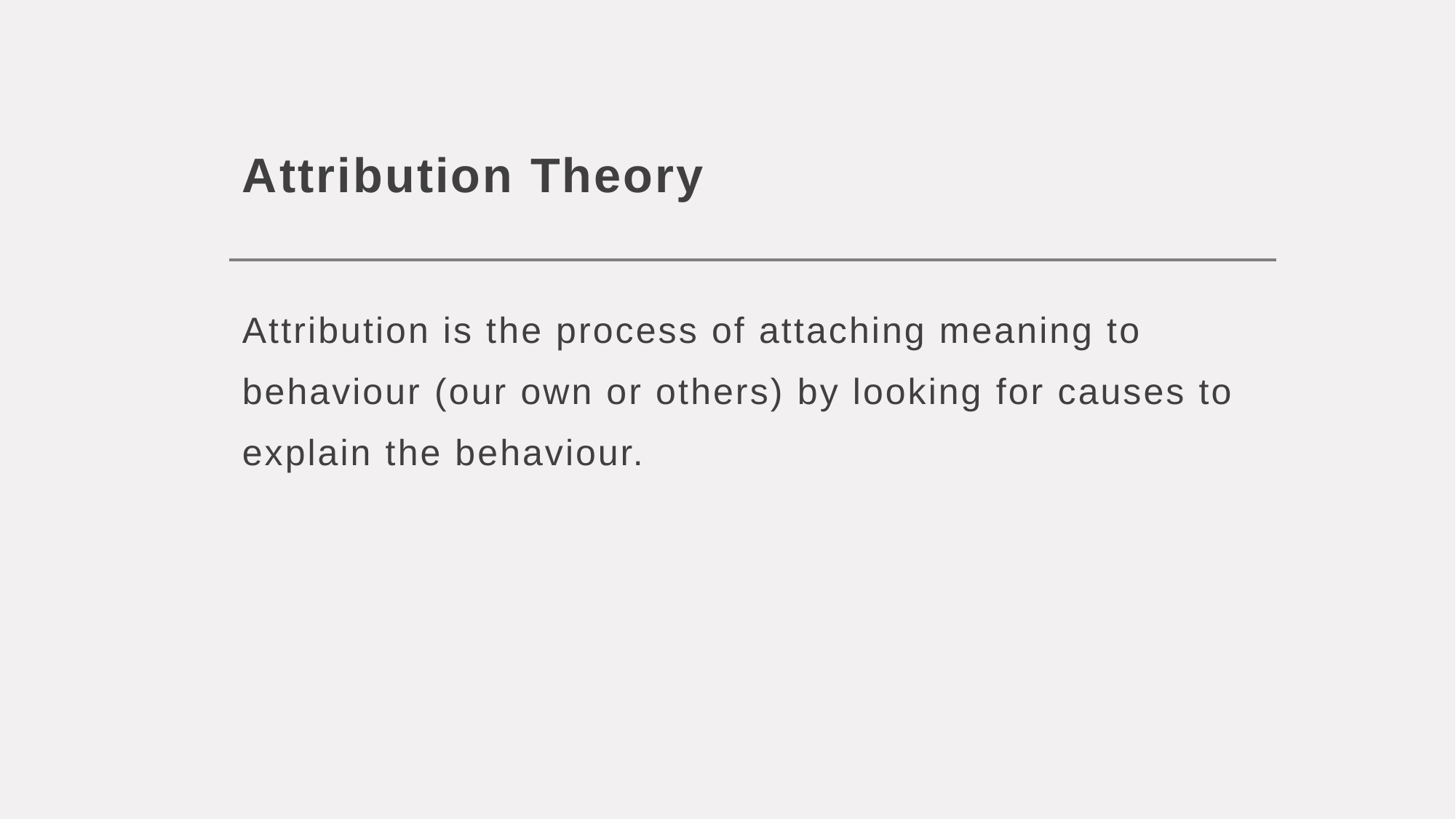

# Attribution Theory
Attribution is the process of attaching meaning to behaviour (our own or others) by looking for causes to explain the behaviour.